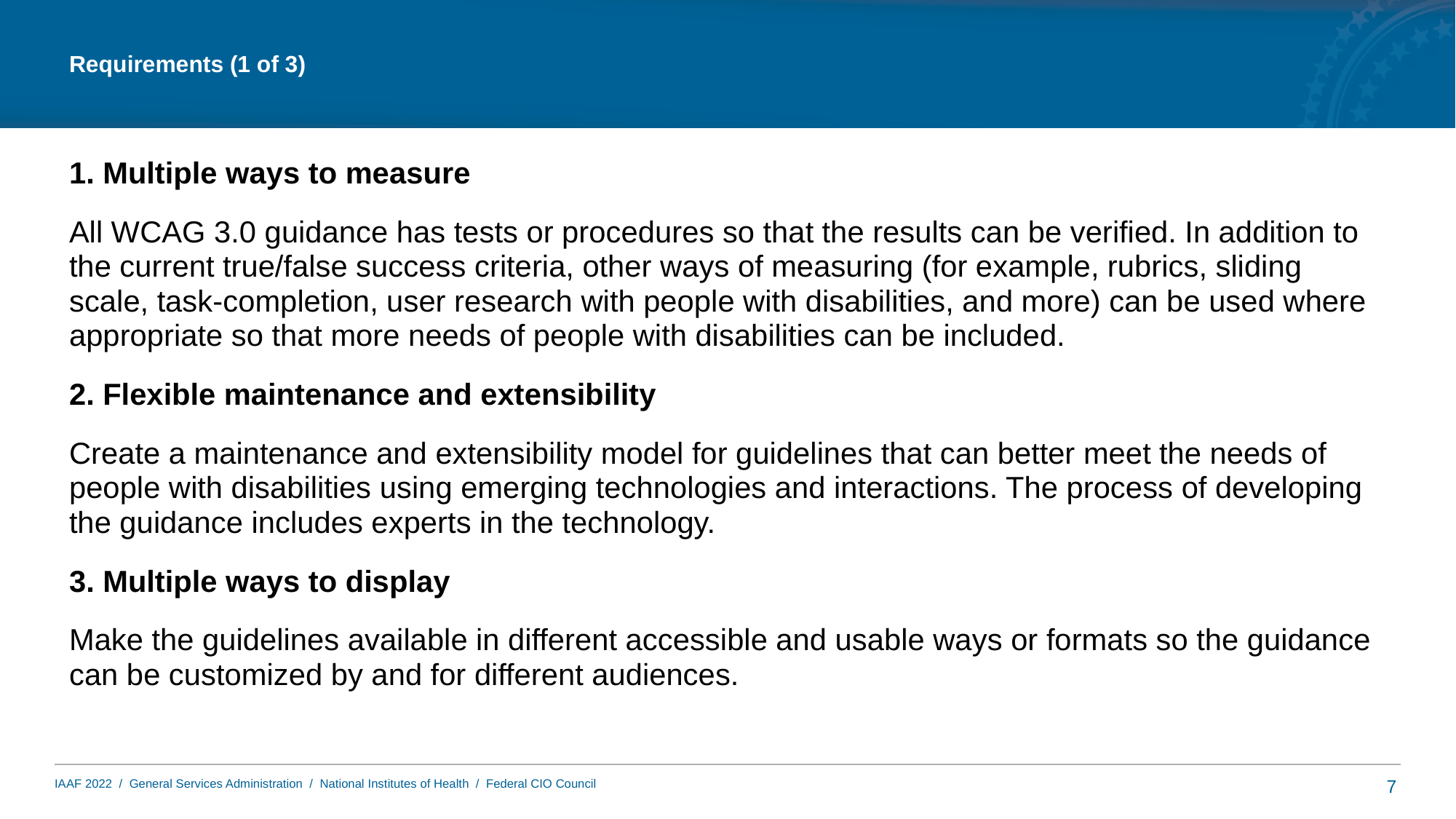

# Requirements (1 of 3)
1. Multiple ways to measure
All WCAG 3.0 guidance has tests or procedures so that the results can be verified. In addition to the current true/false success criteria, other ways of measuring (for example, rubrics, sliding scale, task-completion, user research with people with disabilities, and more) can be used where appropriate so that more needs of people with disabilities can be included.
2. Flexible maintenance and extensibility
Create a maintenance and extensibility model for guidelines that can better meet the needs of people with disabilities using emerging technologies and interactions. The process of developing the guidance includes experts in the technology.
3. Multiple ways to display
Make the guidelines available in different accessible and usable ways or formats so the guidance can be customized by and for different audiences.
7